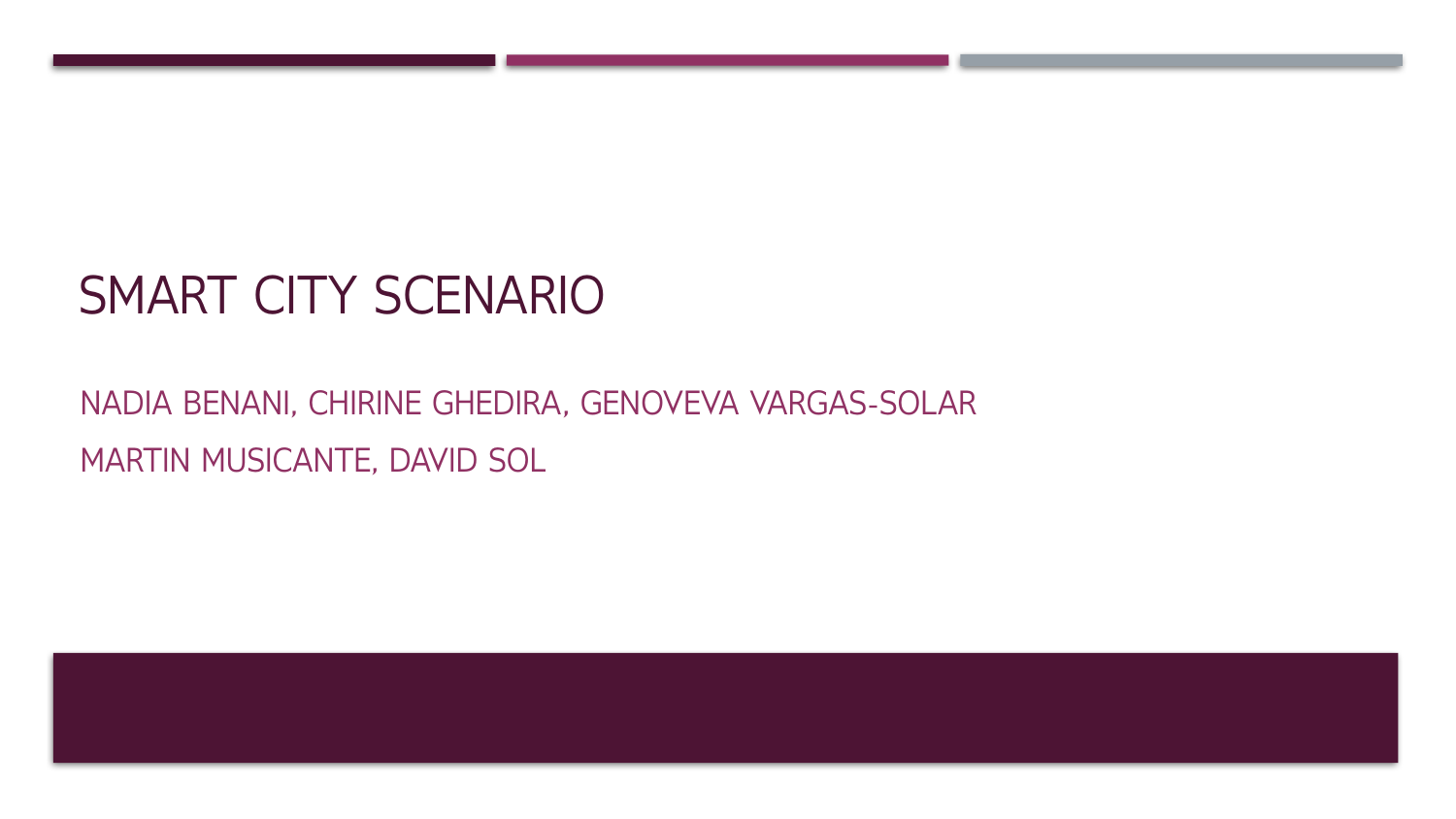

# Smart city scenario
Nadia benani, Chirine ghedira, genoveva vargas-Solar
Martin musicante, david sol